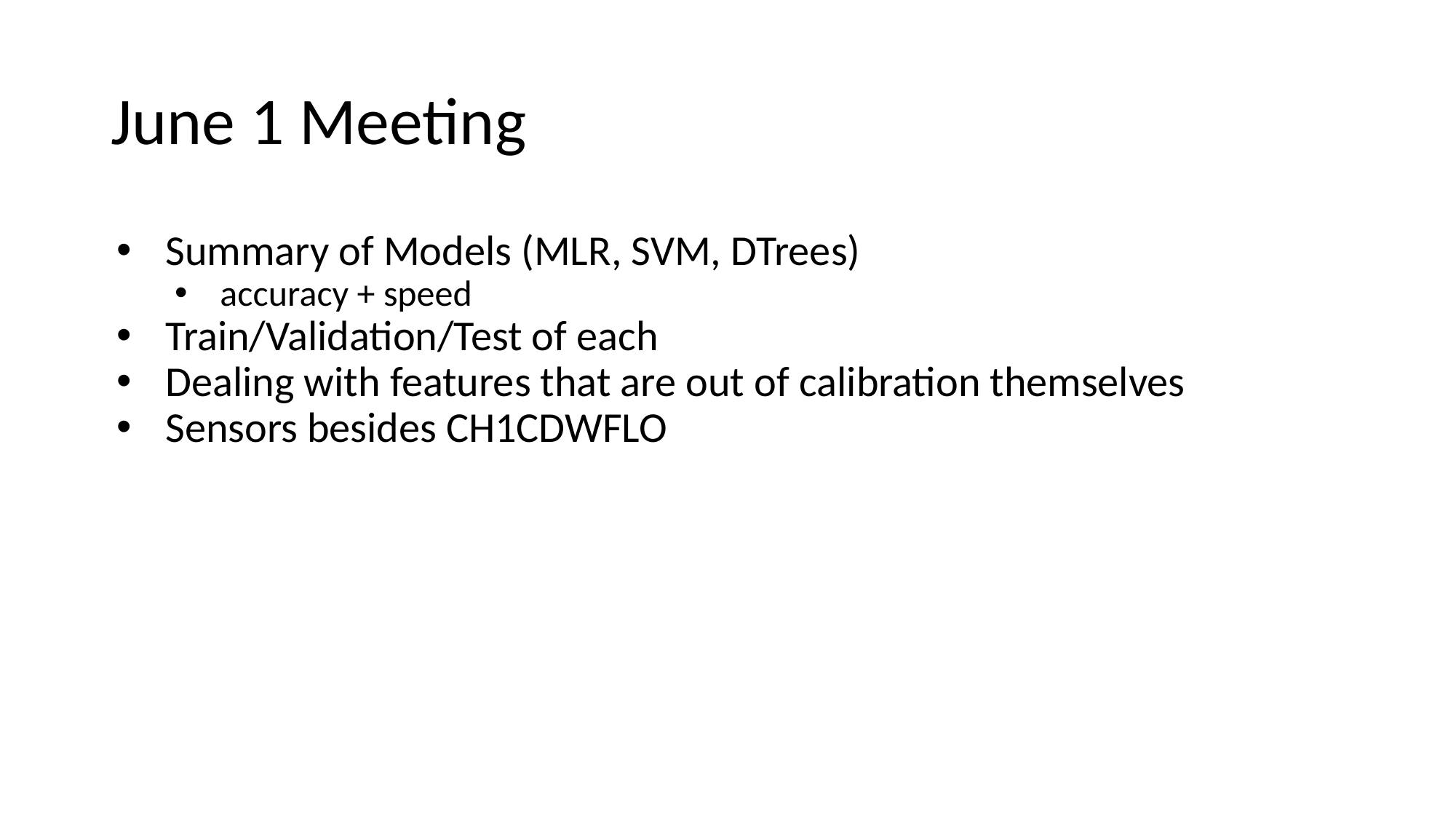

# June 1 Meeting
Summary of Models (MLR, SVM, DTrees)
accuracy + speed
Train/Validation/Test of each
Dealing with features that are out of calibration themselves
Sensors besides CH1CDWFLO